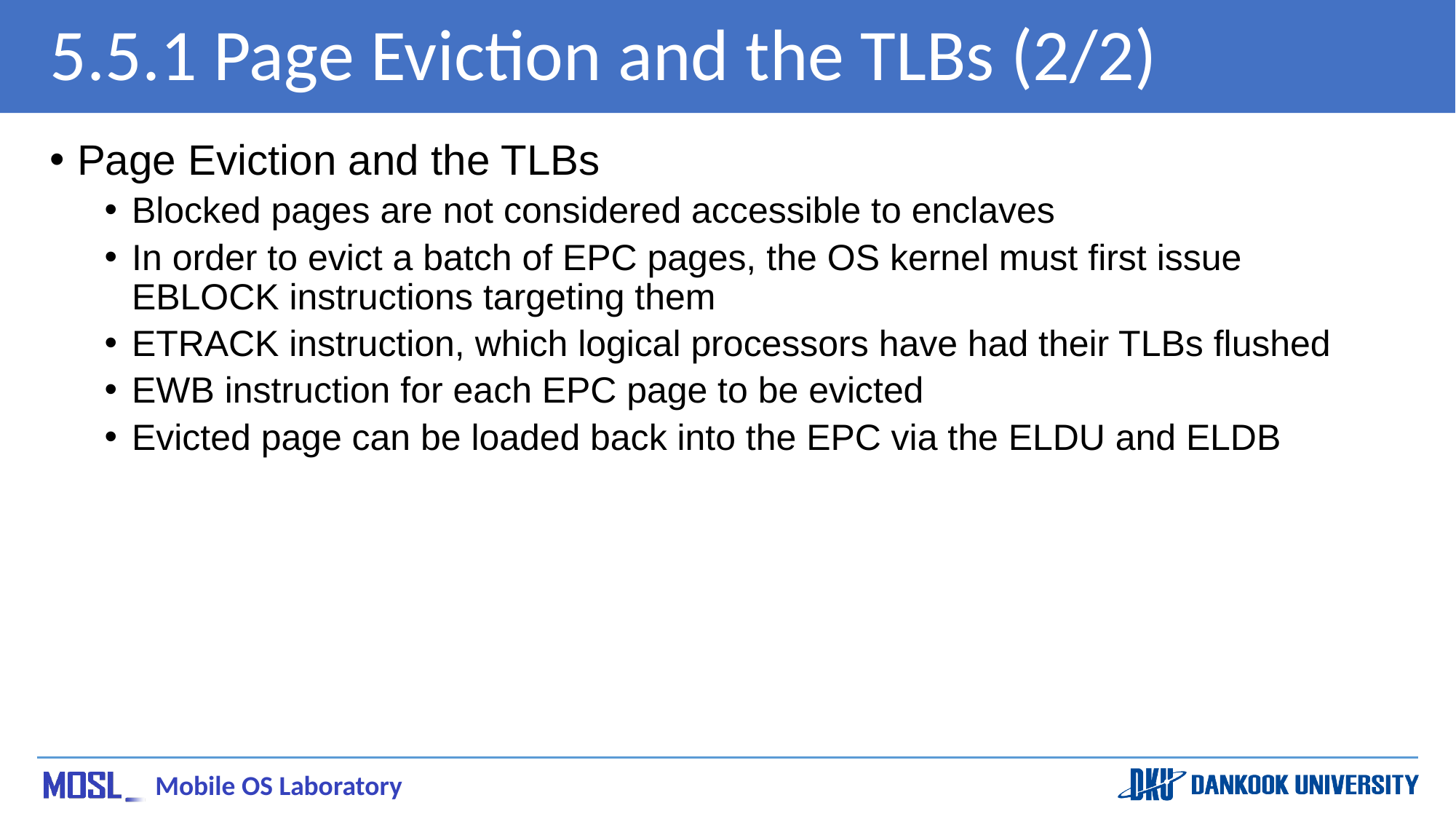

# 5.5.1 Page Eviction and the TLBs (2/2)
Page Eviction and the TLBs
Blocked pages are not considered accessible to enclaves
In order to evict a batch of EPC pages, the OS kernel must first issue EBLOCK instructions targeting them
ETRACK instruction, which logical processors have had their TLBs flushed
EWB instruction for each EPC page to be evicted
Evicted page can be loaded back into the EPC via the ELDU and ELDB